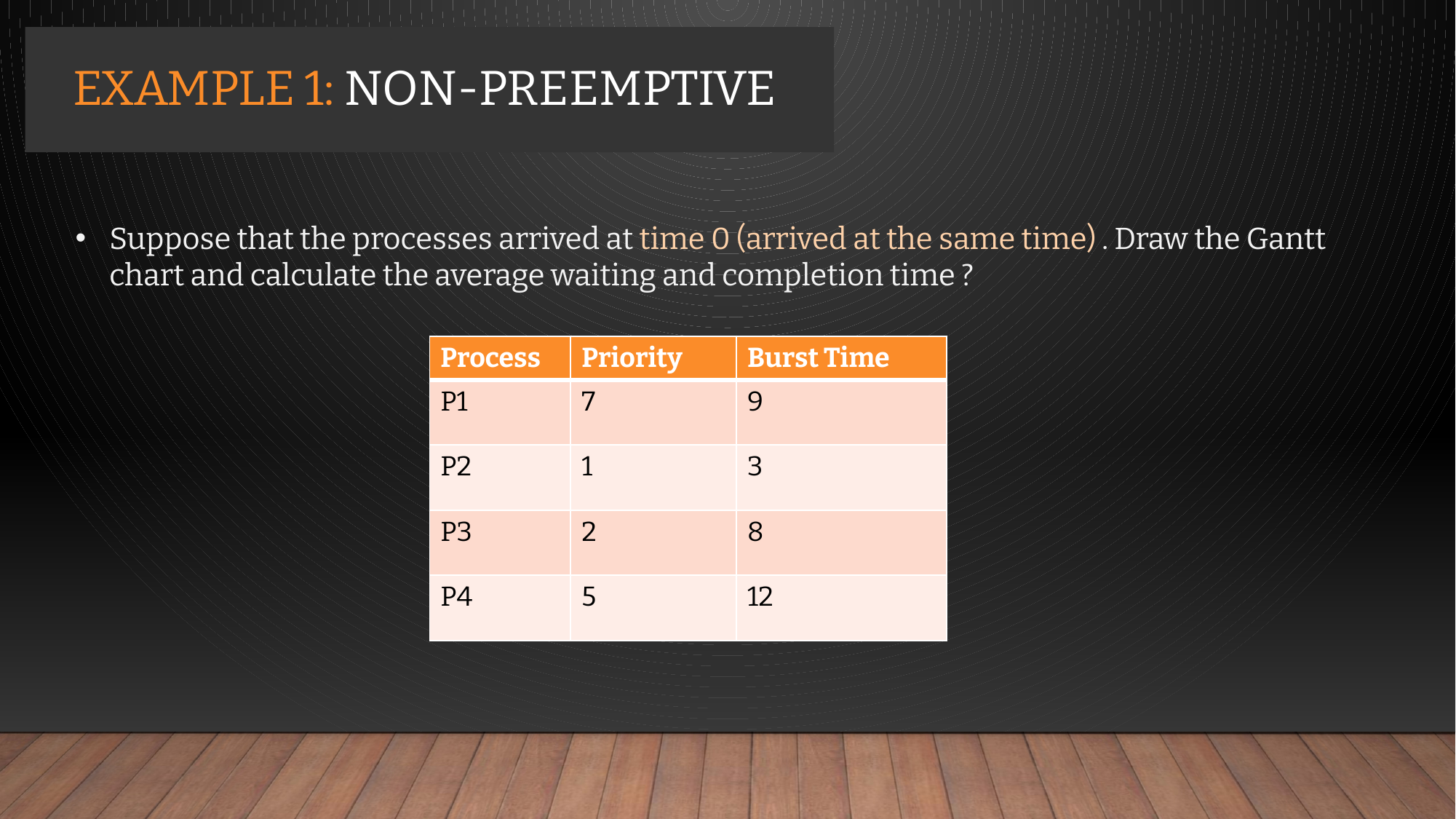

# Example 1: non-preemptive
Suppose that the processes arrived at time 0 (arrived at the same time) . Draw the Gantt chart and calculate the average waiting and completion time ?
| Process | Priority | Burst Time |
| --- | --- | --- |
| P1 | 7 | 9 |
| P2 | 1 | 3 |
| P3 | 2 | 8 |
| P4 | 5 | 12 |